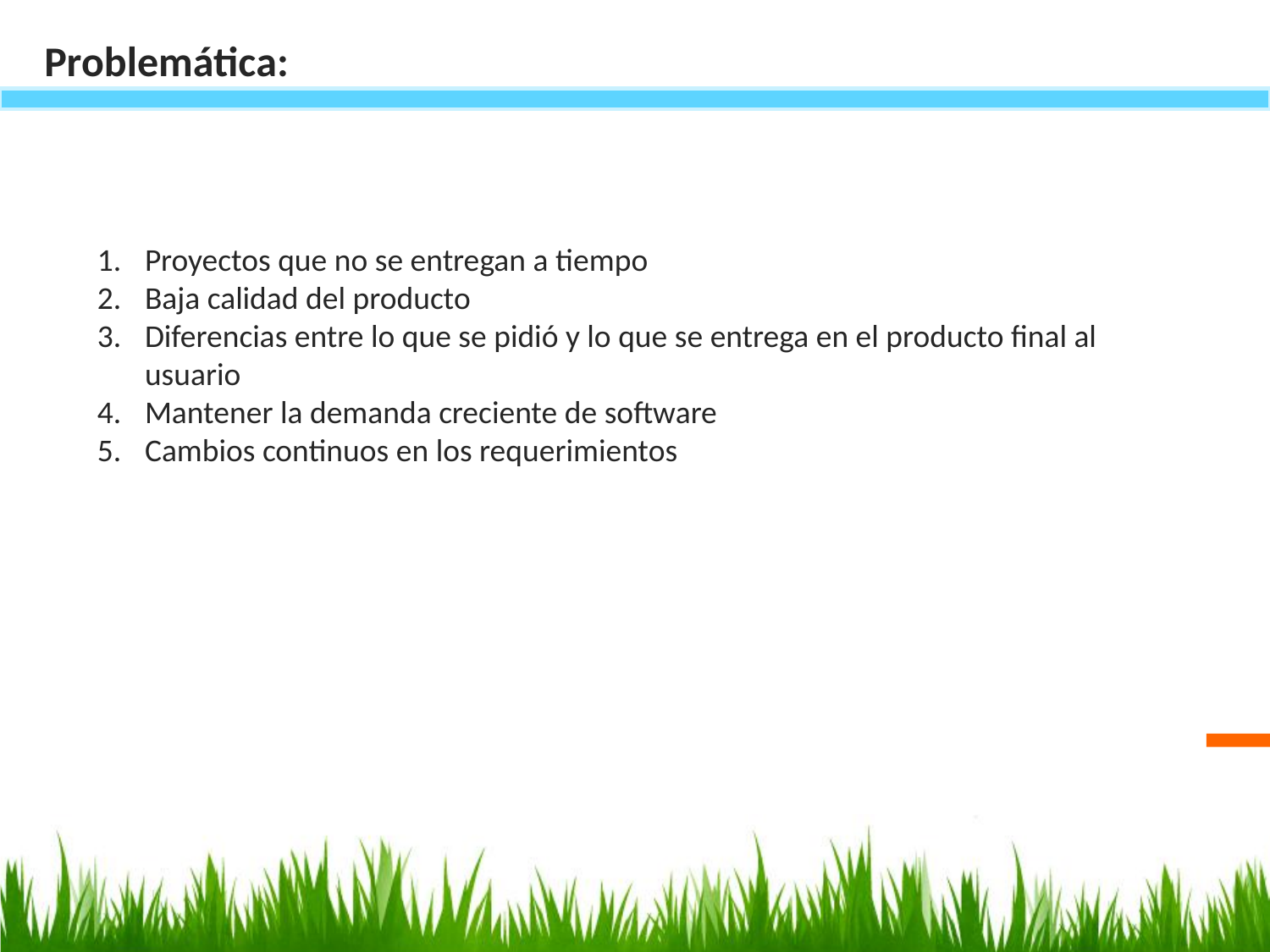

Problemática:

Proyectos que no se entregan a tiempo
Baja calidad del producto
Diferencias entre lo que se pidió y lo que se entrega en el producto final al usuario
Mantener la demanda creciente de software
Cambios continuos en los requerimientos